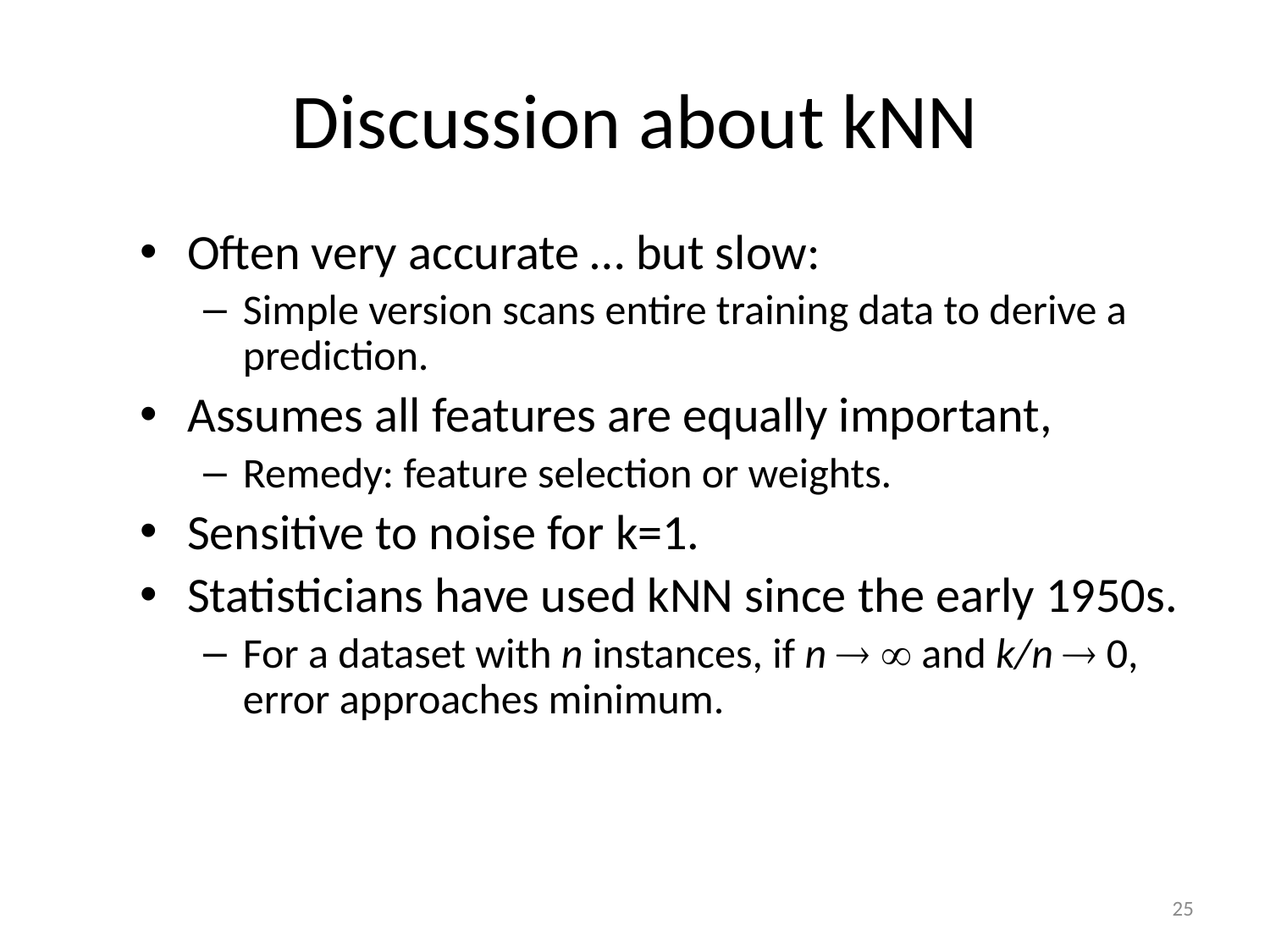

# Discussion about kNN
Often very accurate … but slow:
Simple version scans entire training data to derive a prediction.
Assumes all features are equally important,
Remedy: feature selection or weights.
Sensitive to noise for k=1.
Statisticians have used kNN since the early 1950s.
For a dataset with n instances, if n → ∞ and k/n → 0, error approaches minimum.
25